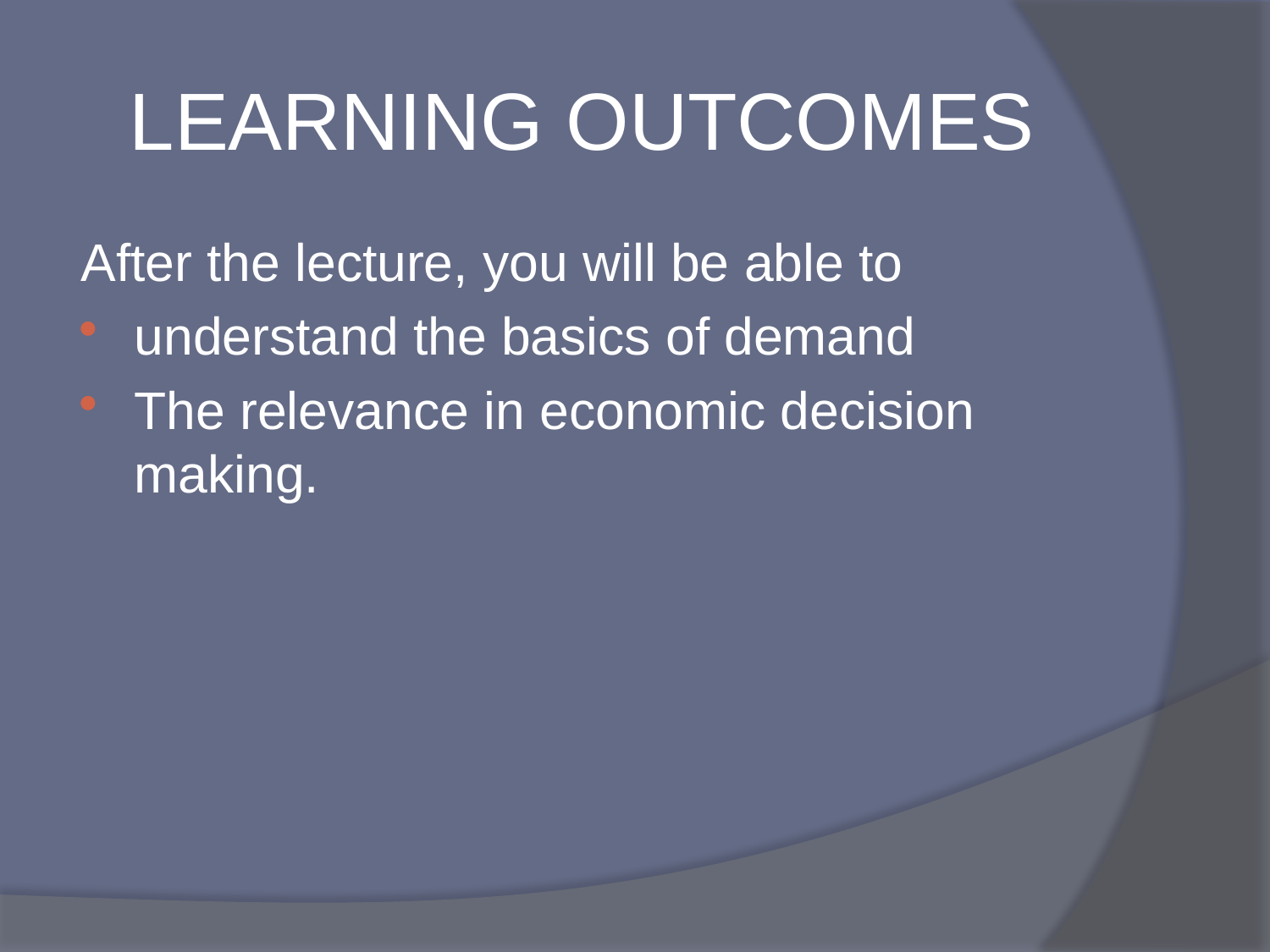

# LEARNING OUTCOMES
After the lecture, you will be able to
understand the basics of demand
The relevance in economic decision making.